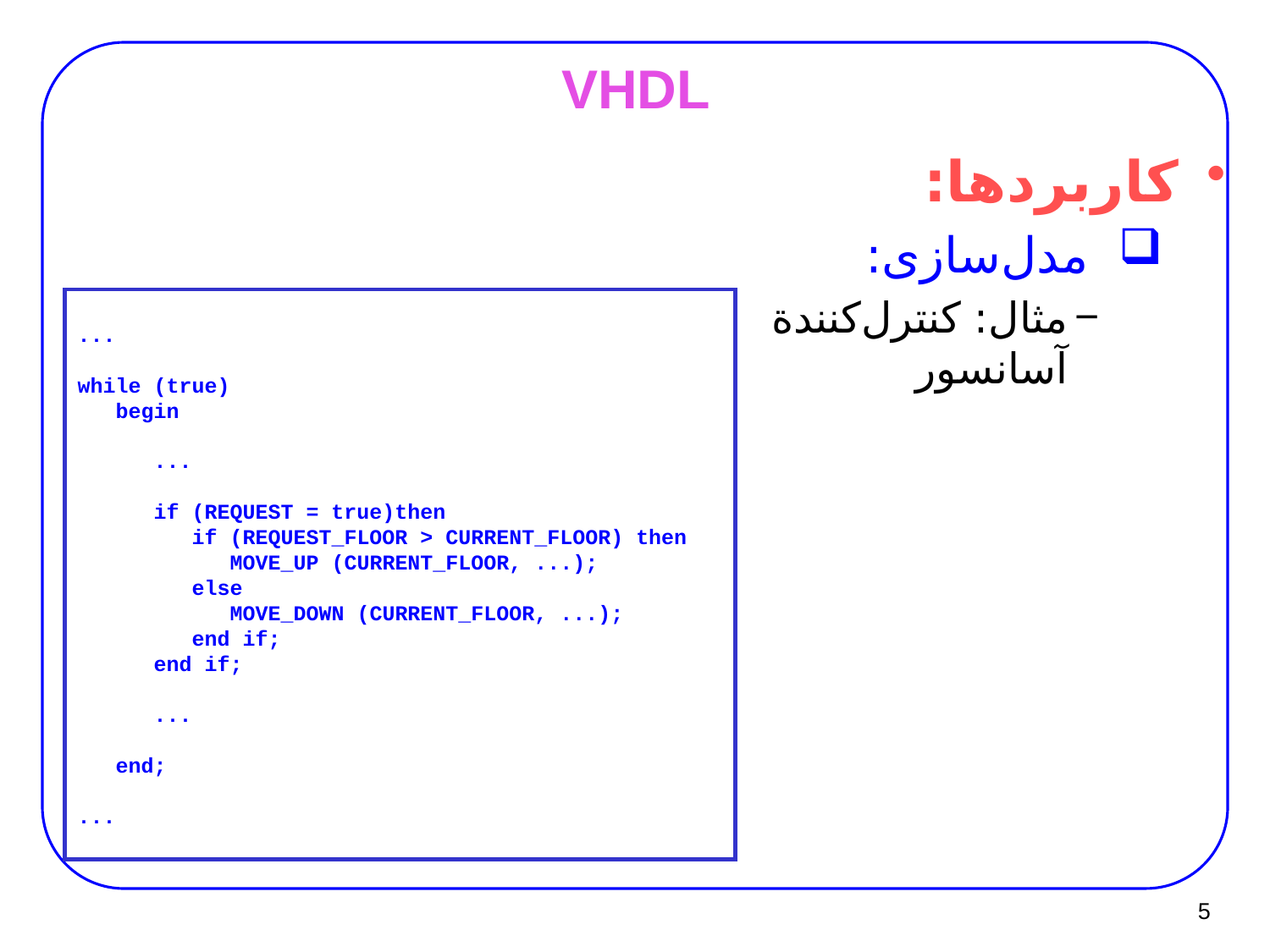

# VHDL
کاربردها:
مدل‌سازی:
مثال: کنترل‌کنندة آسانسور

...

while (true)
   begin

      ...

      if (REQUEST = true)then
         if (REQUEST_FLOOR > CURRENT_FLOOR) then
            MOVE_UP (CURRENT_FLOOR, ...);
         else
            MOVE_DOWN (CURRENT_FLOOR, ...);
         end if;
      end if;

      ...

   end;

...

5